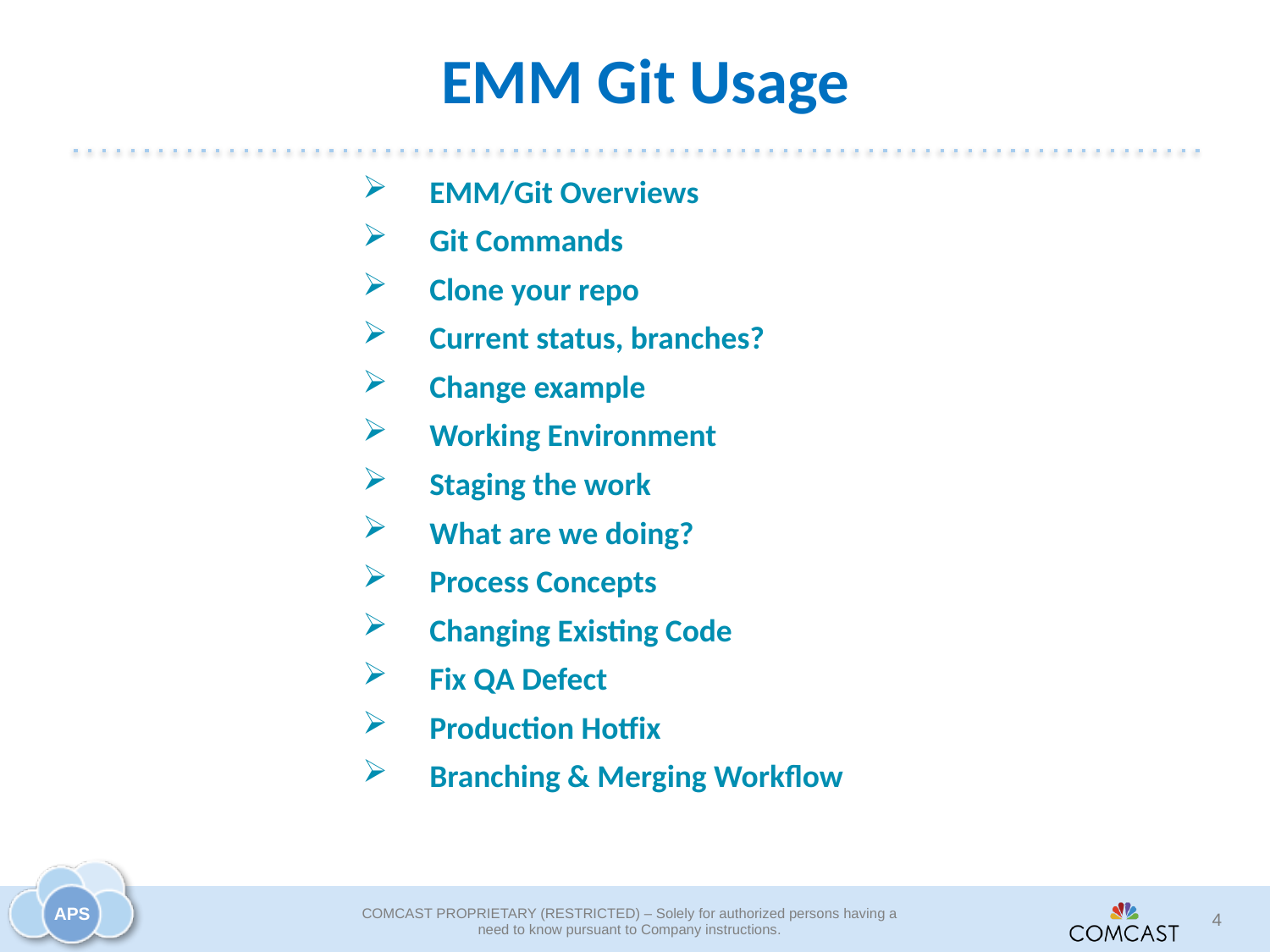

# EMM Git Usage

EMM/Git Overviews
Git Commands
Clone your repo
Current status, branches?
Change example
Working Environment
Staging the work
What are we doing?
Process Concepts
Changing Existing Code
Fix QA Defect
Production Hotfix
Branching & Merging Workflow